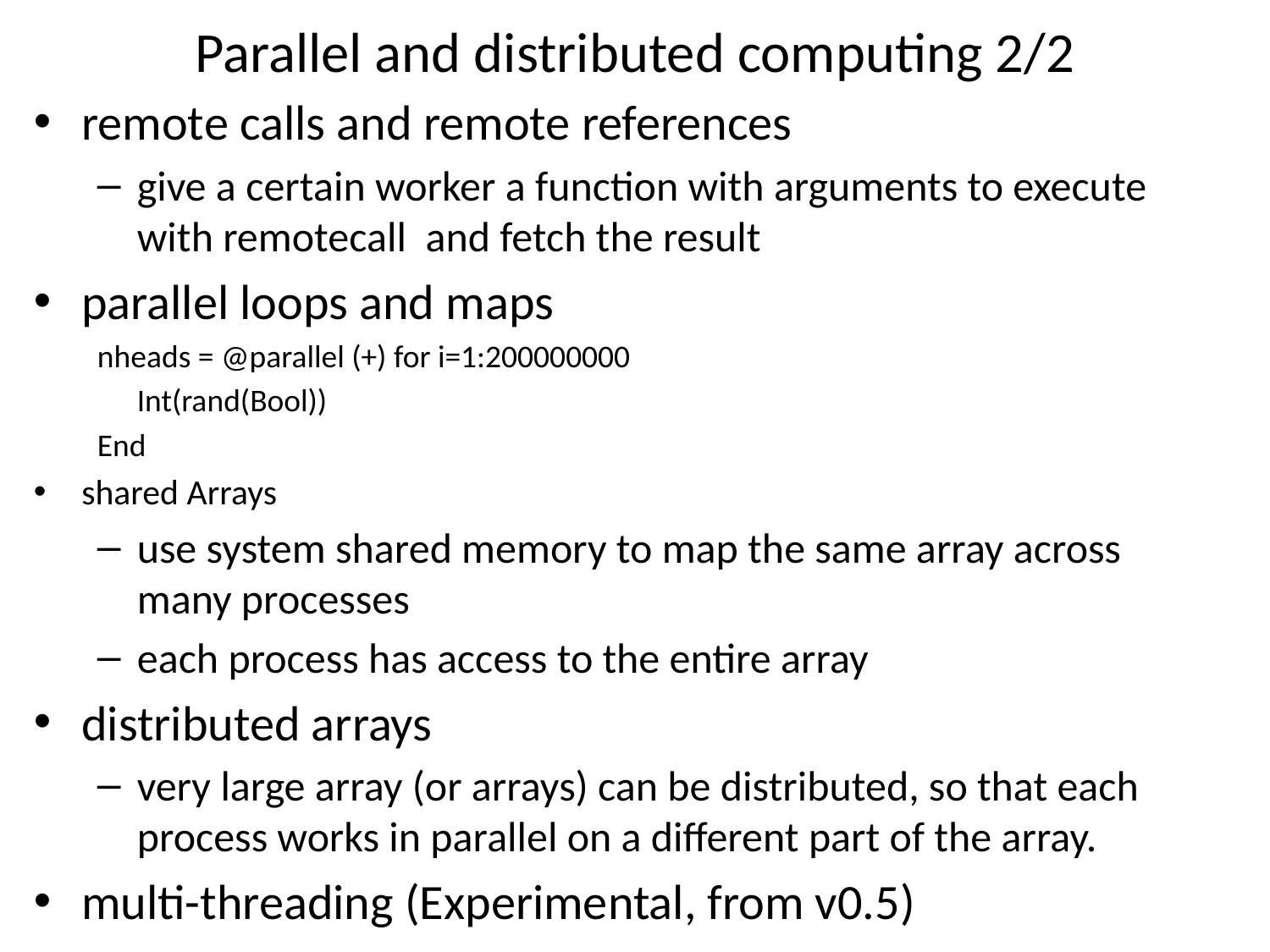

# Parallel and distributed computing 2/2
remote calls and remote references
give a certain worker a function with arguments to execute with remotecall  and fetch the result
parallel loops and maps
nheads = @parallel (+) for i=1:200000000
	Int(rand(Bool))
End
shared Arrays
use system shared memory to map the same array across many processes
each process has access to the entire array
distributed arrays
very large array (or arrays) can be distributed, so that each process works in parallel on a different part of the array.
multi-threading (Experimental, from v0.5)